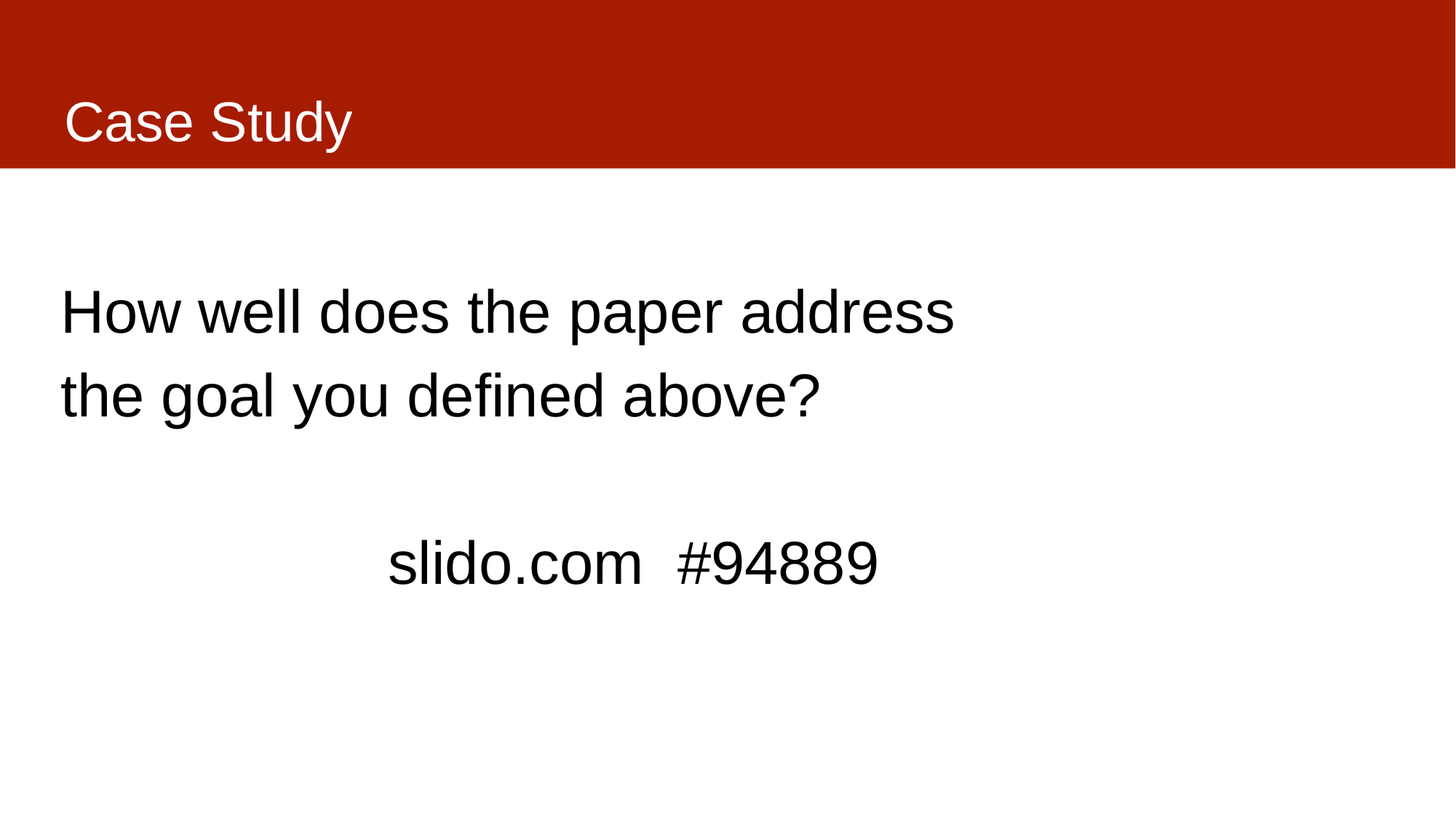

# Case Study

How well does the paper address
the goal you defined above?

			slido.com  #94889